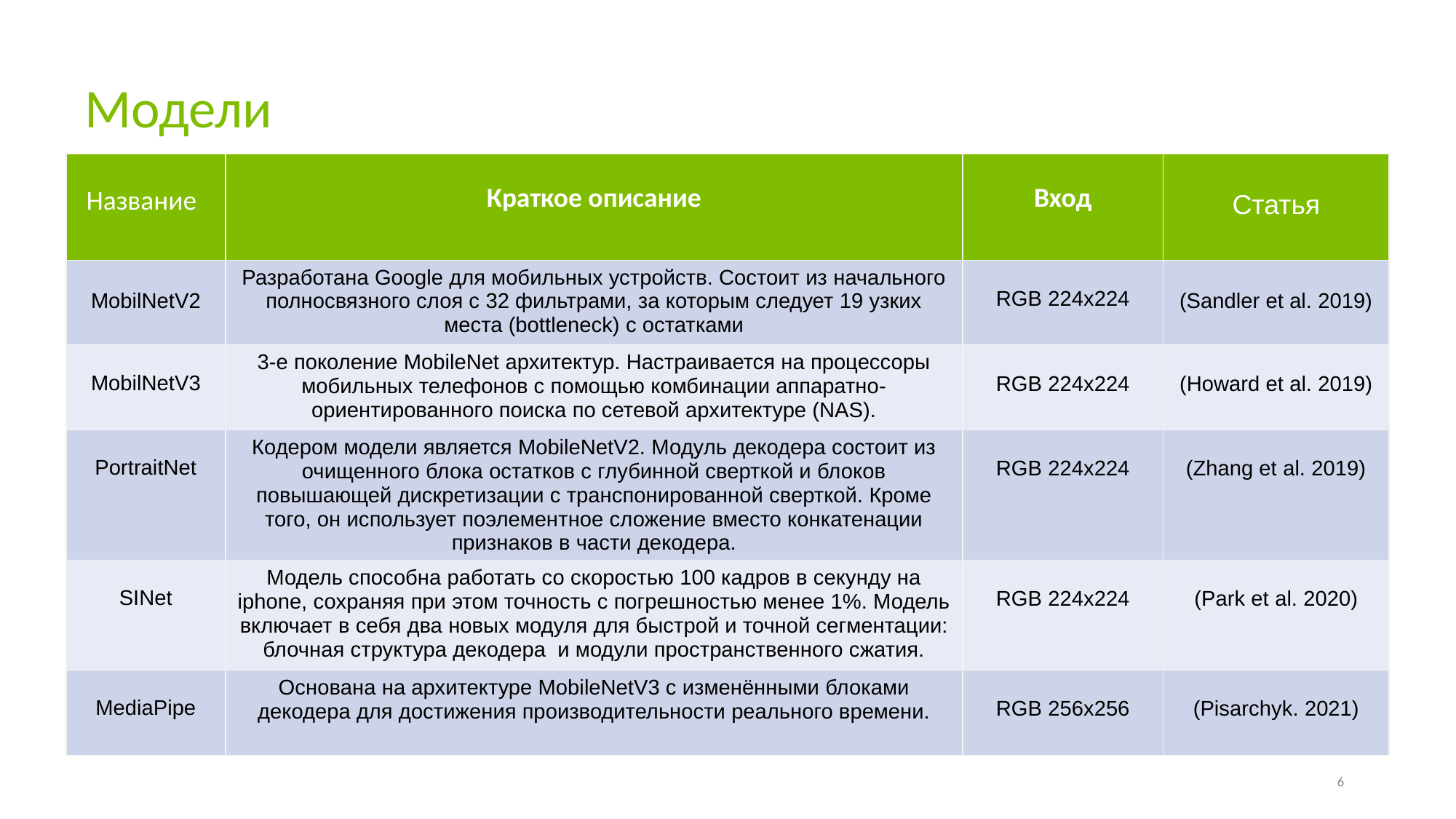

# Модели
| Название | Краткое описание | Вход | Статья |
| --- | --- | --- | --- |
| MobilNetV2 | Разработана Google для мобильных устройств. Состоит из начального полносвязного слоя с 32 фильтрами, за которым следует 19 узких места (bottleneck) с остатками | RGB 224x224 | (Sandler et al. 2019) |
| MobilNetV3 | 3-е поколение MobileNet архитектур. Настраивается на процессоры мобильных телефонов с помощью комбинации аппаратно-ориентированного поиска по сетевой архитектуре (NAS). | RGB 224x224 | (Howard et al. 2019) |
| PortraitNet | Кодером модели является MobileNetV2. Модуль декодера состоит из очищенного блока остатков с глубинной сверткой и блоков повышающей дискретизации с транспонированной сверткой. Кроме того, он использует поэлементное сложение вместо конкатенации признаков в части декодера. | RGB 224x224 | (Zhang et al. 2019) |
| SINet | Модель способна работать со скоростью 100 кадров в секунду на iphone, сохраняя при этом точность с погрешностью менее 1%. Модель включает в себя два новых модуля для быстрой и точной сегментации: блочная структура декодера и модули пространственного сжатия. | RGB 224x224 | (Park et al. 2020) |
| MediaPipe | Основана на архитектуре MobileNetV3 с изменёнными блоками декодера для достижения производительности реального времени. | RGB 256x256 | (Pisarchyk. 2021) |
6